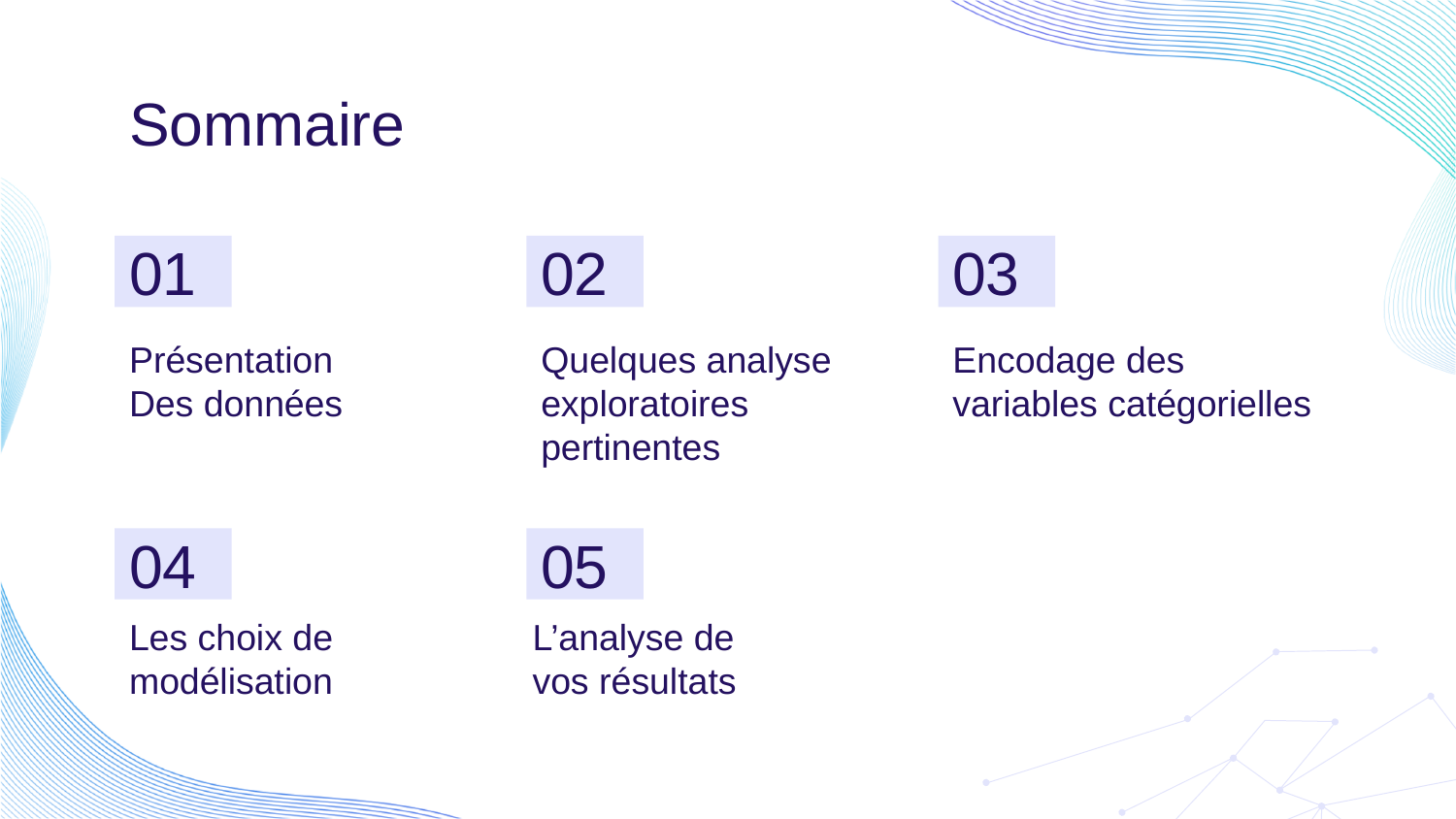

# Sommaire
01
02
03
Présentation
Des données
Quelques analyse exploratoires pertinentes
Encodage des variables catégorielles
04
05
Les choix de modélisation
L’analyse de
vos résultats